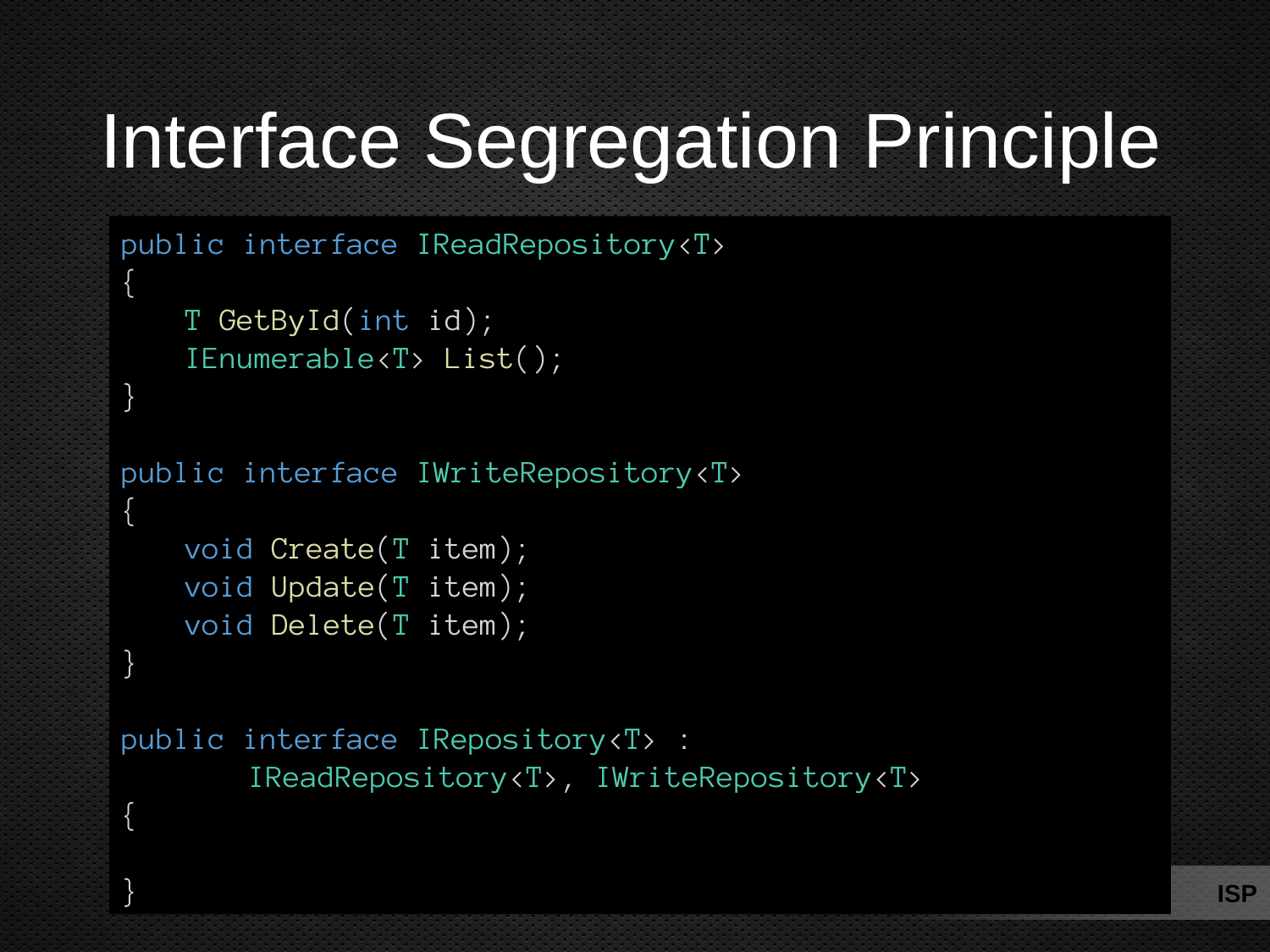

# Interface Segregation Principle
public interface IReadRepository<T>
{
T GetById(int id);
IEnumerable<T> List();
}
public interface IWriteRepository<T>
{
void Create(T item);
void Update(T item);
void Delete(T item);
}
public interface IRepository<T> :
	IReadRepository<T>, IWriteRepository<T>
{
}
ISP